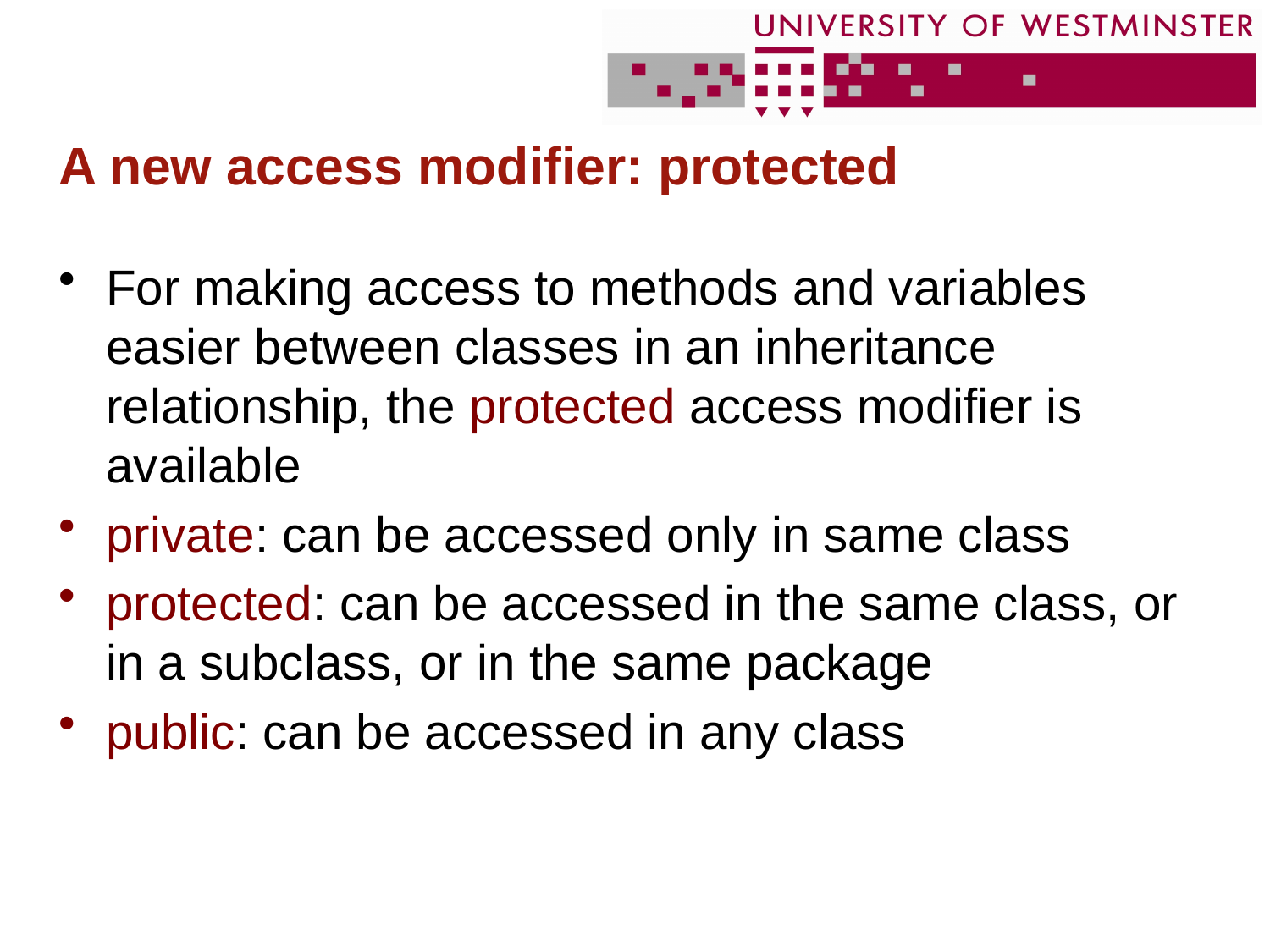

# A new access modifier: protected
For making access to methods and variables easier between classes in an inheritance relationship, the protected access modifier is available
private: can be accessed only in same class
protected: can be accessed in the same class, or in a subclass, or in the same package
public: can be accessed in any class